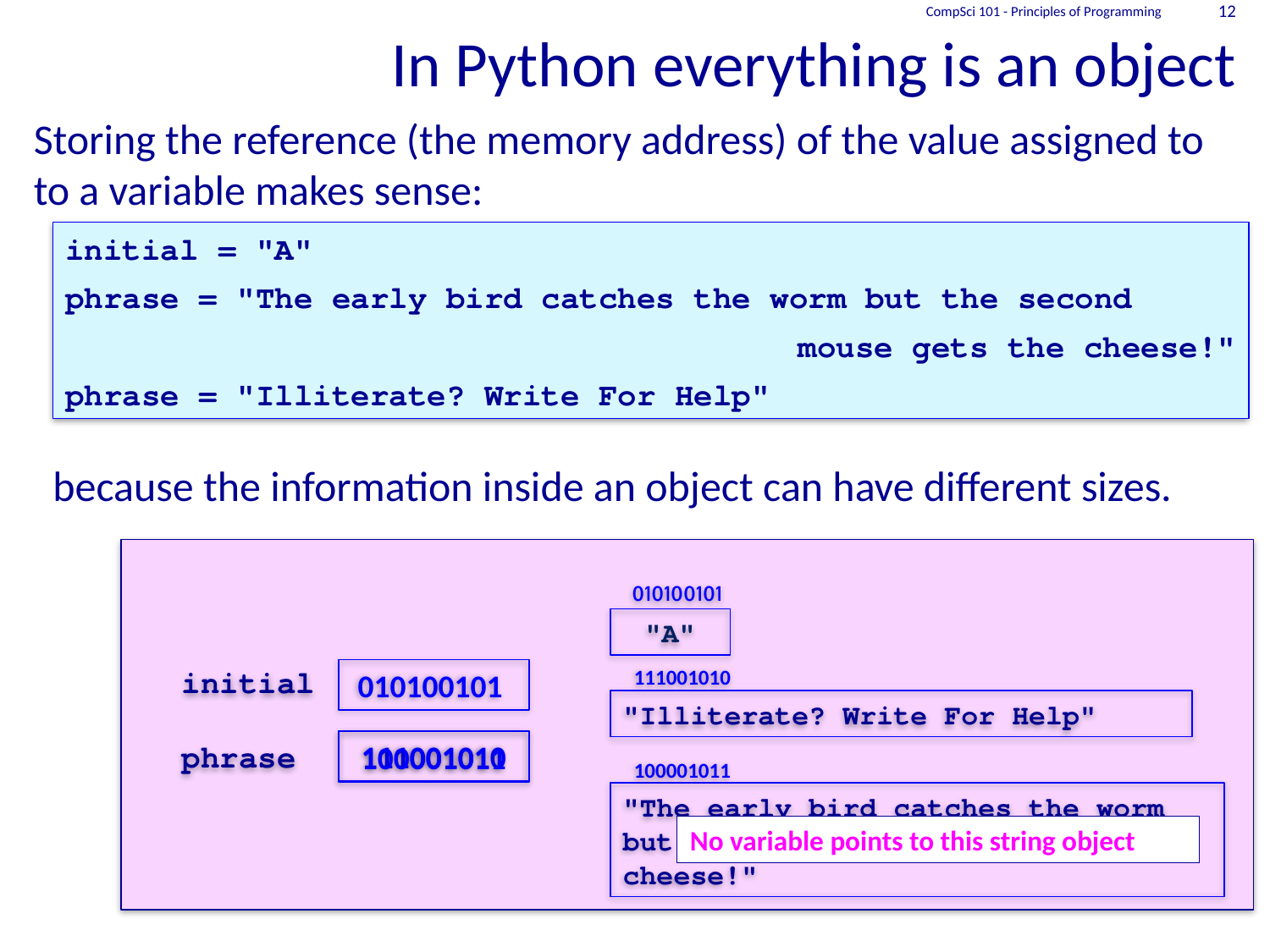

# In Python everything is an object
CompSci 101 - Principles of Programming
12
Storing the reference (the memory address) of the value assigned to to a variable makes sense:

  because the information inside an object can have different sizes.

initial = "A"
phrase = "The early bird catches the worm but the second
mouse gets the cheese!"
phrase = "Illiterate? Write For Help"

010100101
"A"
initial
111001010
"Illiterate? Write For Help"
010100101
phrase
111001010
100001011
100001011
"The early bird catches the worm but the second mouse gets the cheese!"
No variable points to this string object